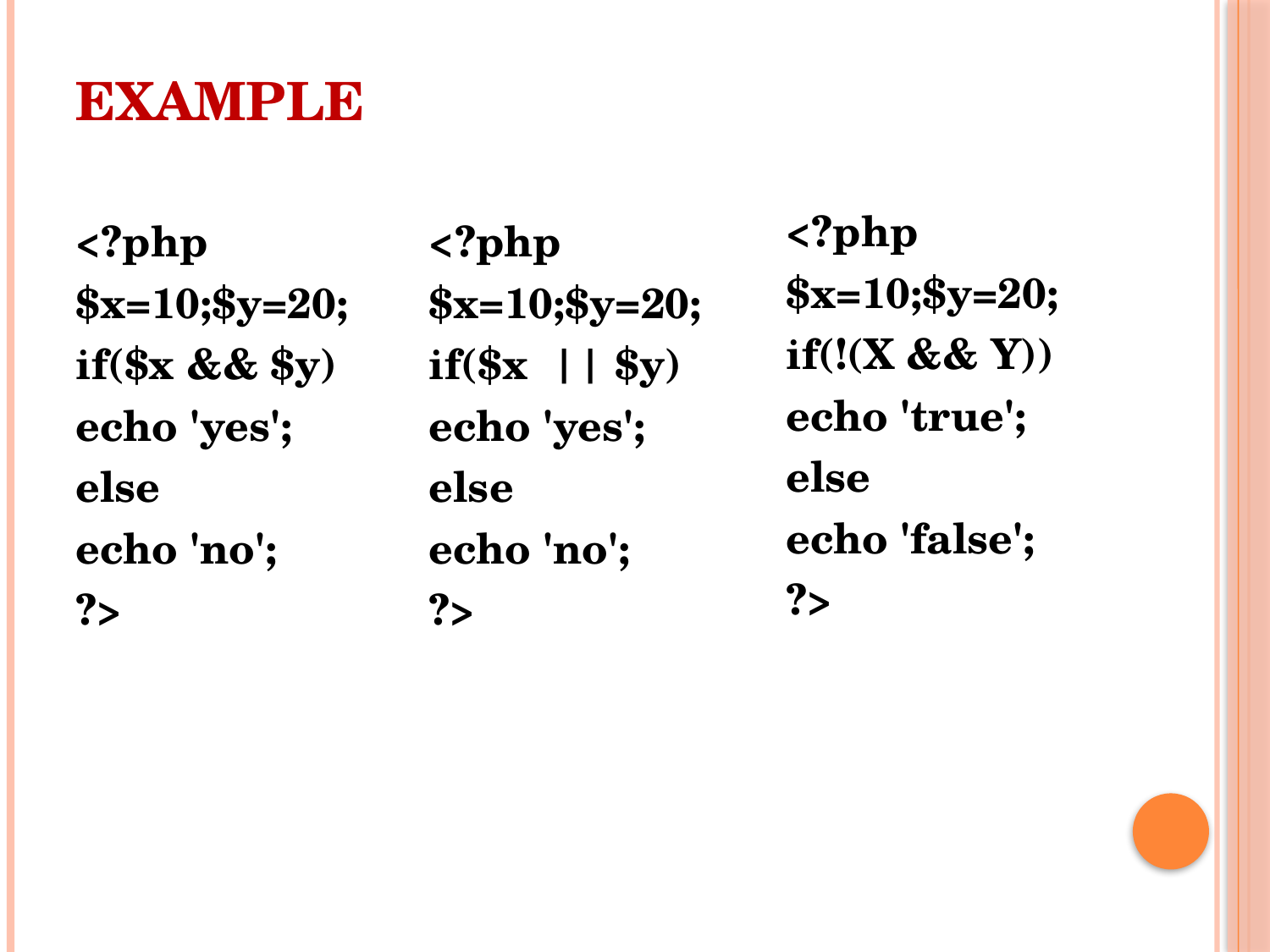

# Example
<?php
$x=10;$y=20;
if(!(X && Y))
echo 'true';
else
echo 'false';
?>
<?php
$x=10;$y=20;
if($x && $y)
echo 'yes';
else
echo 'no';
?>
<?php
$x=10;$y=20;
if($x  || $y)
echo 'yes';
else
echo 'no';
?>